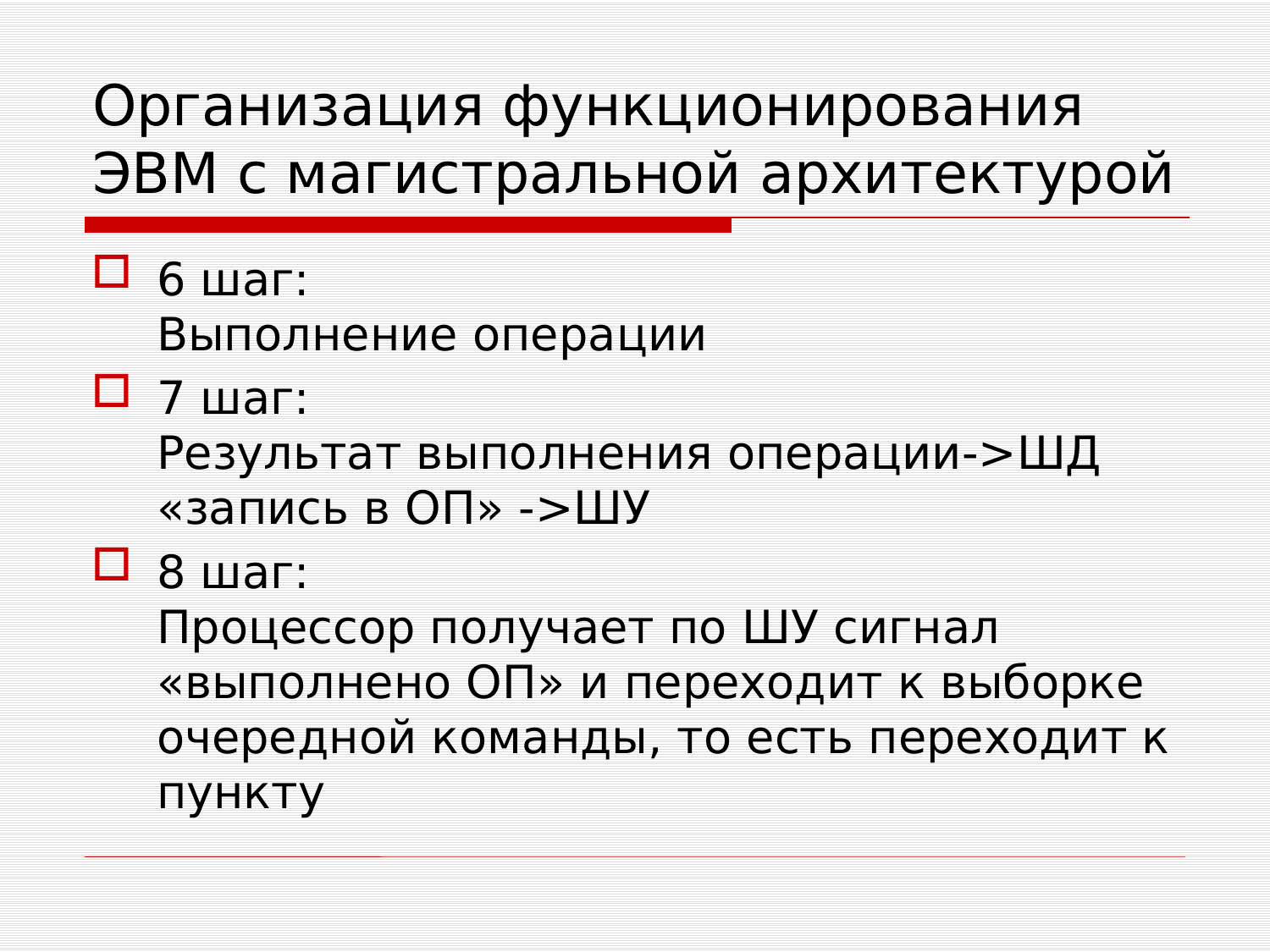

# Организация функционирования ЭВМ с магистральной архитектурой
6 шаг:
Выполнение операции
7 шаг:
Результат выполнения операции->ШД «запись в ОП» ->ШУ
8 шаг:
Процессор получает по ШУ сигнал «выполнено ОП» и переходит к выборке очередной команды, то есть переходит к пункту